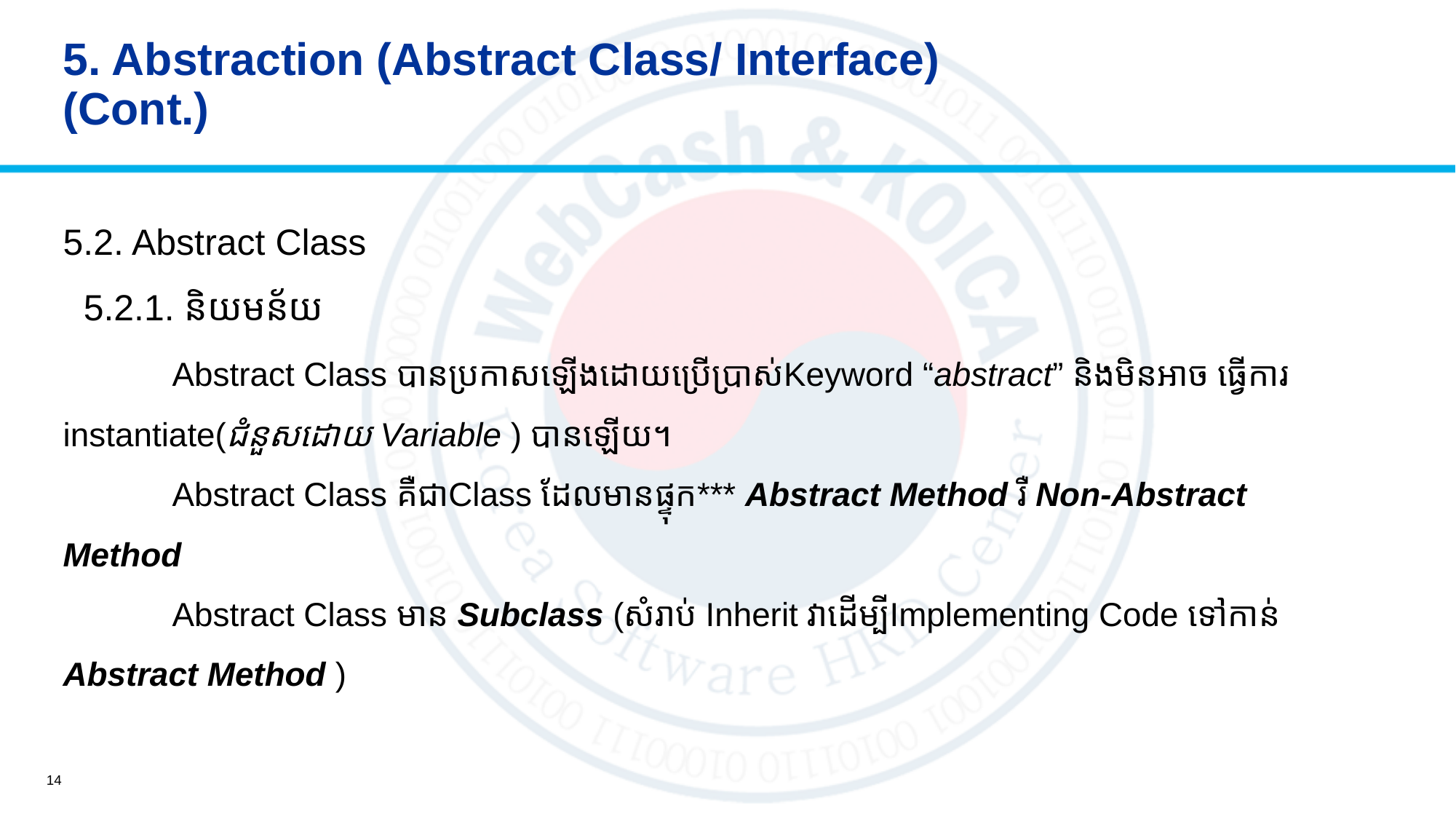

# 5. Abstraction (Abstract Class/ Interface) (Cont.)
5.2. Abstract Class
  5.2.1. និយមន័យ
	Abstract Class​ បានប្រកាសឡើងដោយប្រើប្រាស់Keyword “abstract” និងមិនអាច ធ្វើការ instantiate(ជំនួសដោយ Variable ) បានឡើយ។
	Abstract Class គឺជាClass ដែលមានផ្ទុក*** Abstract Method រឺ​ Non-Abstract Method
	Abstract Class មាន Subclass (សំរាប់​ Inherit វាដើម្បីImplementing Code ទៅកាន់​ Abstract Method )

14